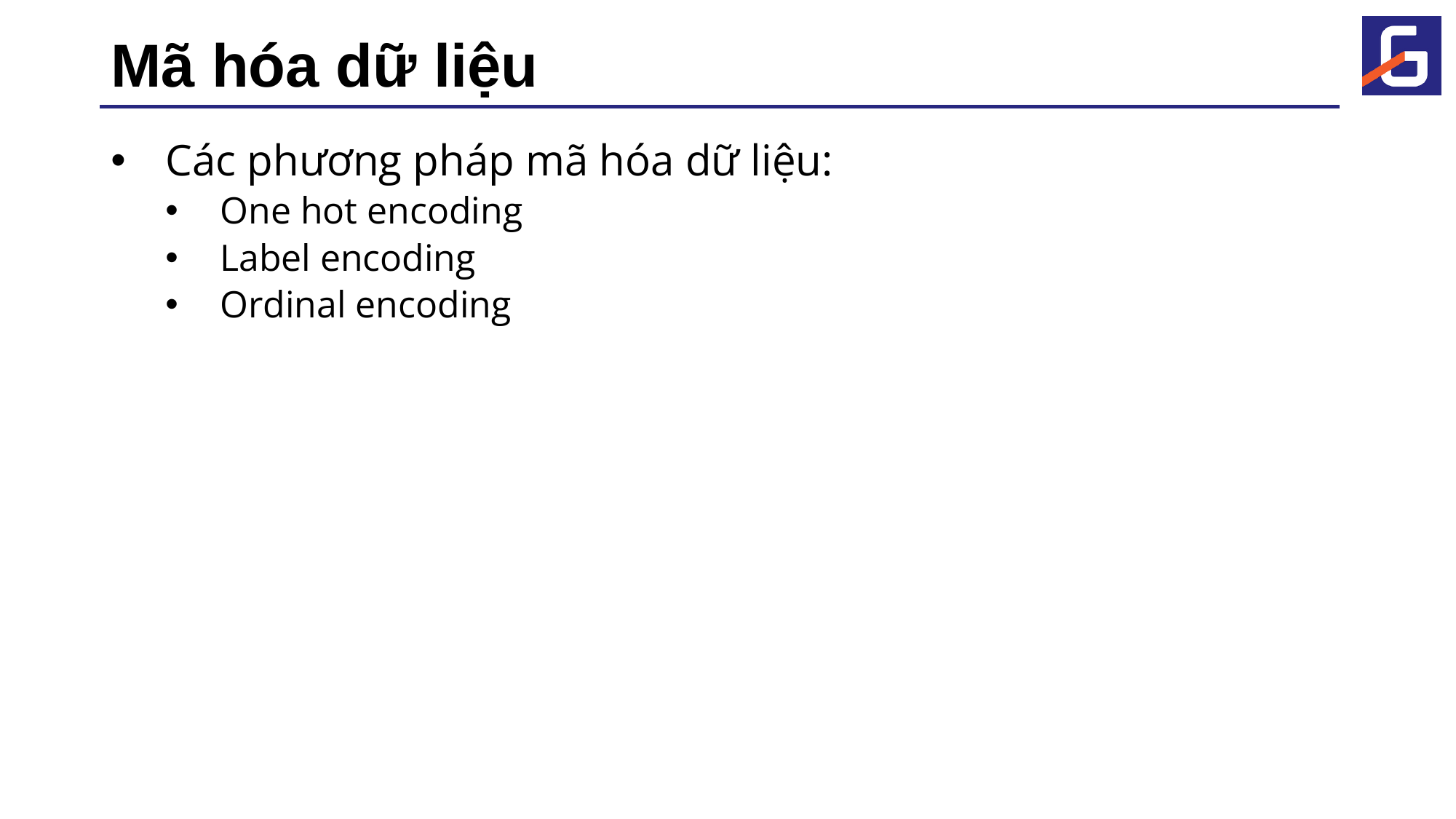

# Mã hóa dữ liệu
Các phương pháp mã hóa dữ liệu:
One hot encoding
Label encoding
Ordinal encoding